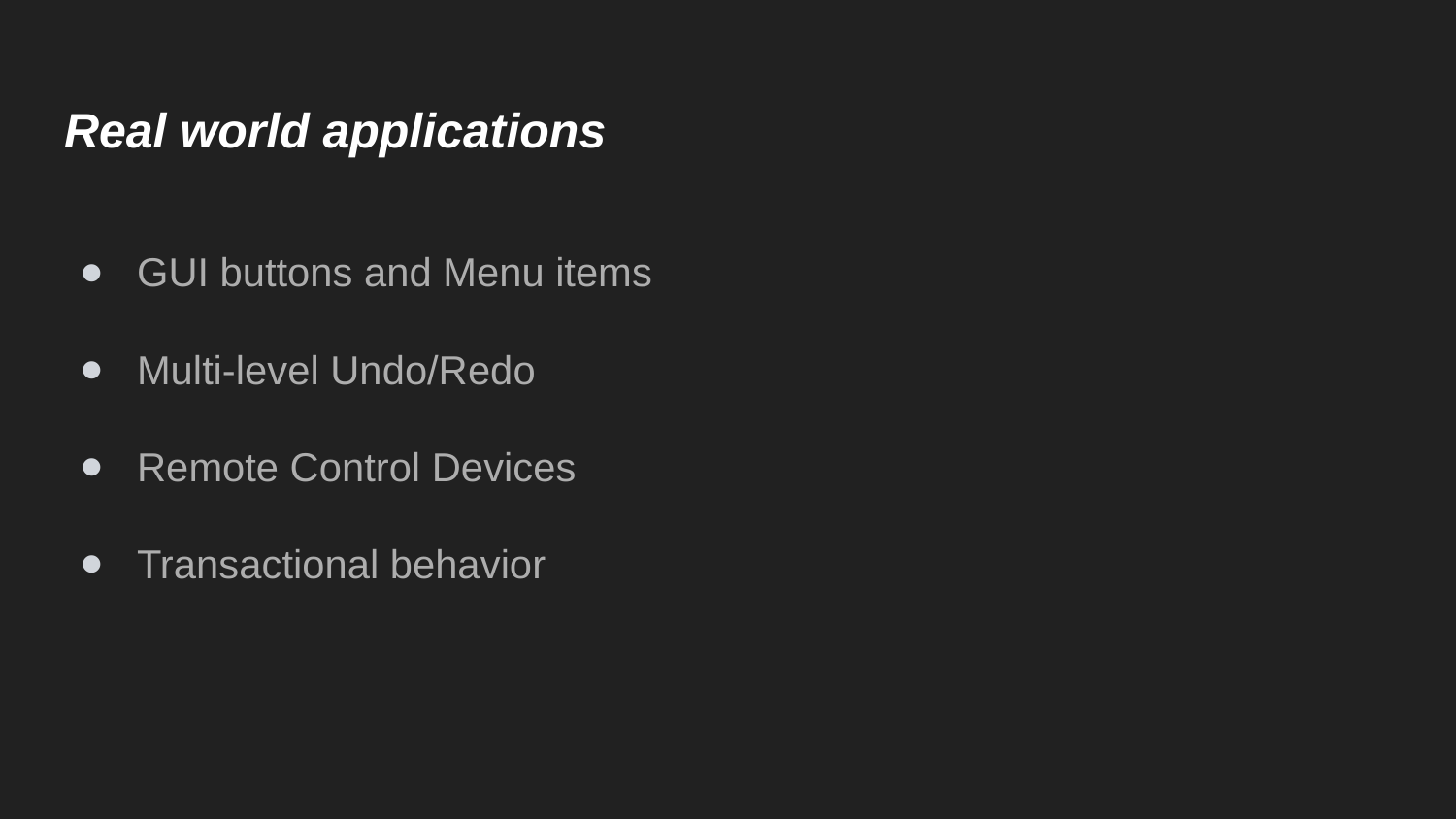

# Real world applications
GUI buttons and Menu items
Multi-level Undo/Redo
Remote Control Devices
Transactional behavior